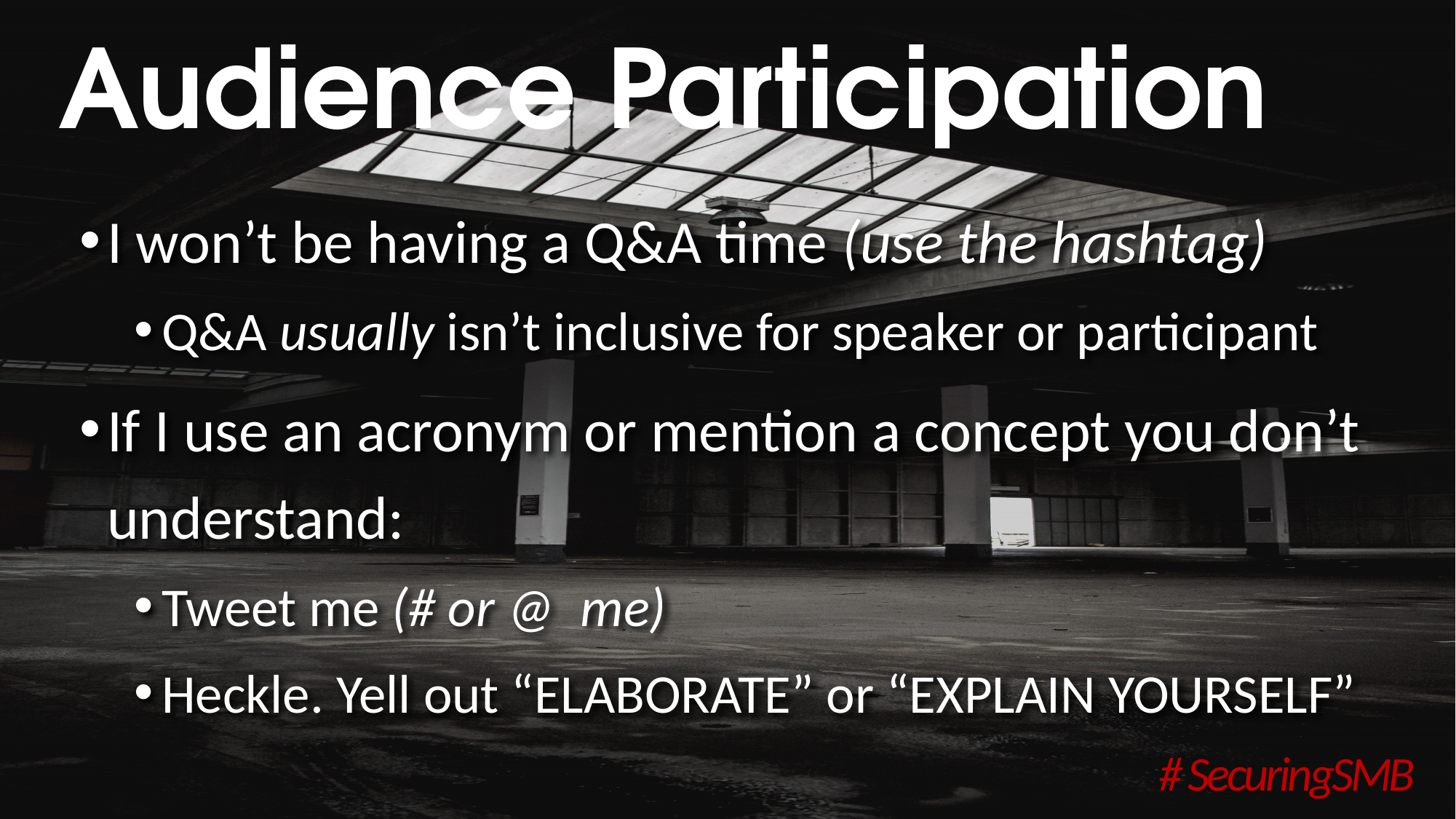

# Audience Participation
I won’t be having a Q&A time (use the hashtag)
Q&A usually isn’t inclusive for speaker or participant
If I use an acronym or mention a concept you don’t understand:
Tweet me (# or @  me)
Heckle. Yell out “ELABORATE” or “EXPLAIN YOURSELF”

# SecuringSMB